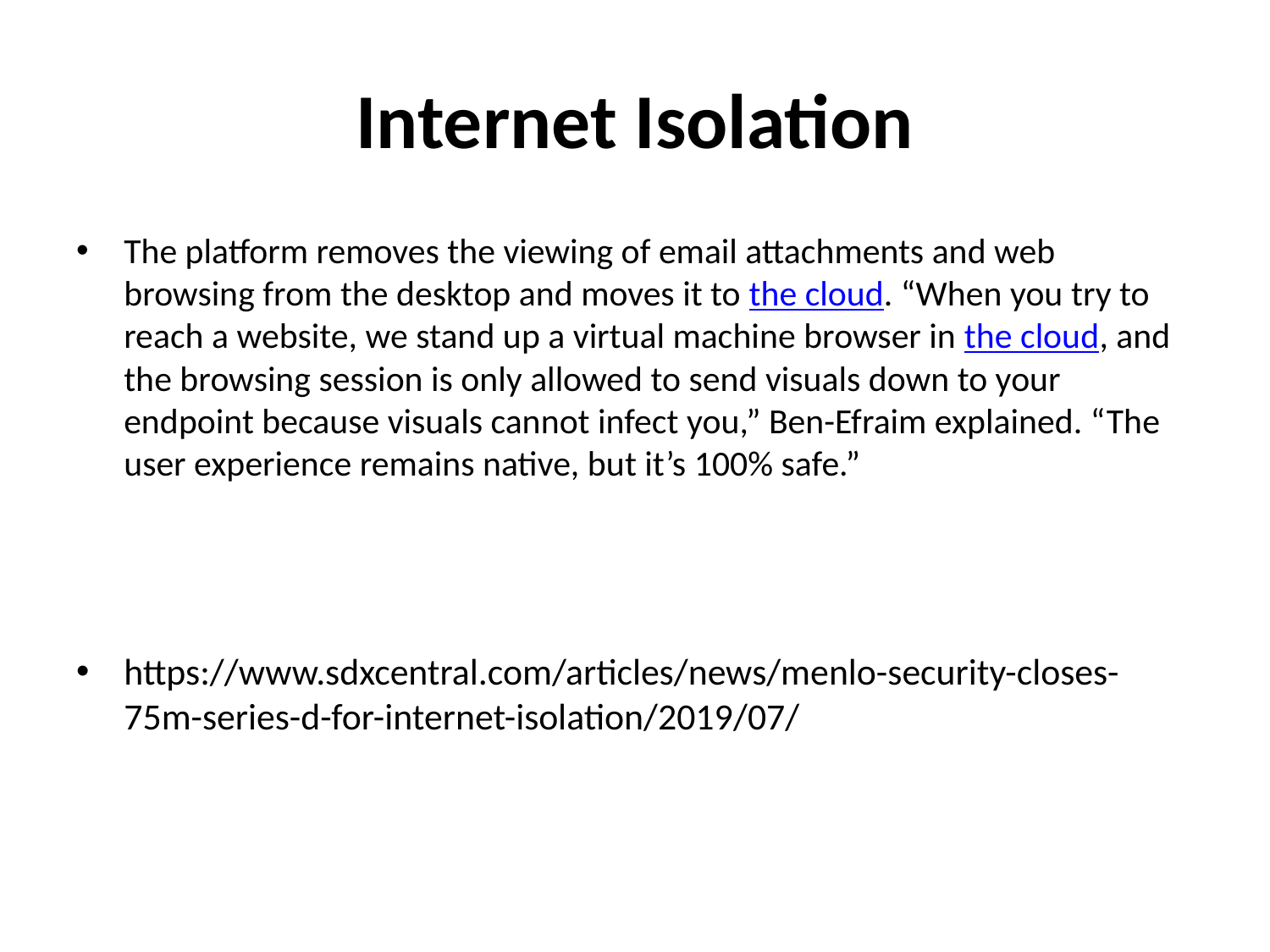

# Internet Isolation
The platform removes the viewing of email attachments and web browsing from the desktop and moves it to the cloud. “When you try to reach a website, we stand up a virtual machine browser in the cloud, and the browsing session is only allowed to send visuals down to your endpoint because visuals cannot infect you,” Ben-Efraim explained. “The user experience remains native, but it’s 100% safe.”

https://www.sdxcentral.com/articles/news/menlo-security-closes-75m-series-d-for-internet-isolation/2019/07/